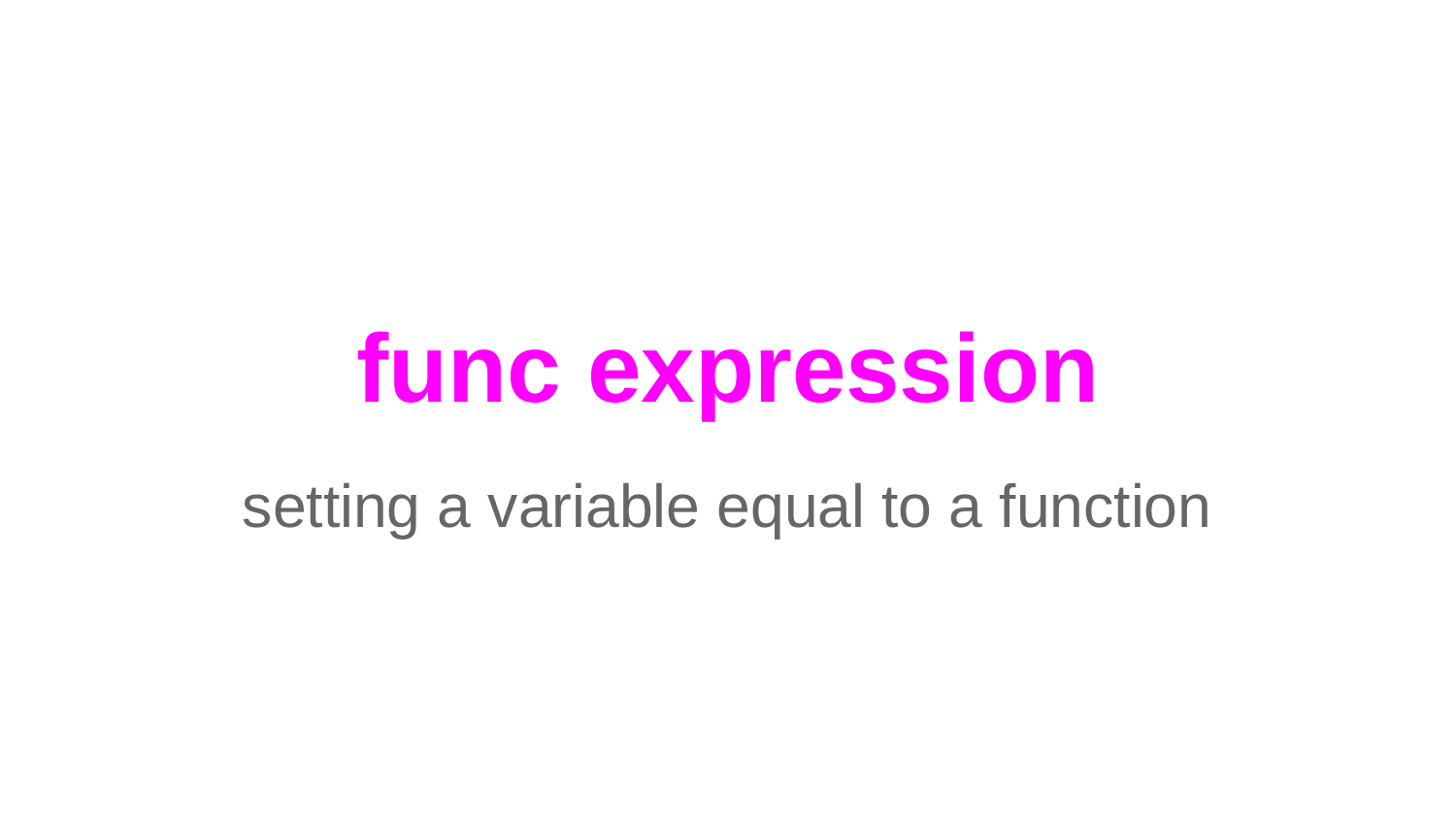

# func expression
setting a variable equal to a function